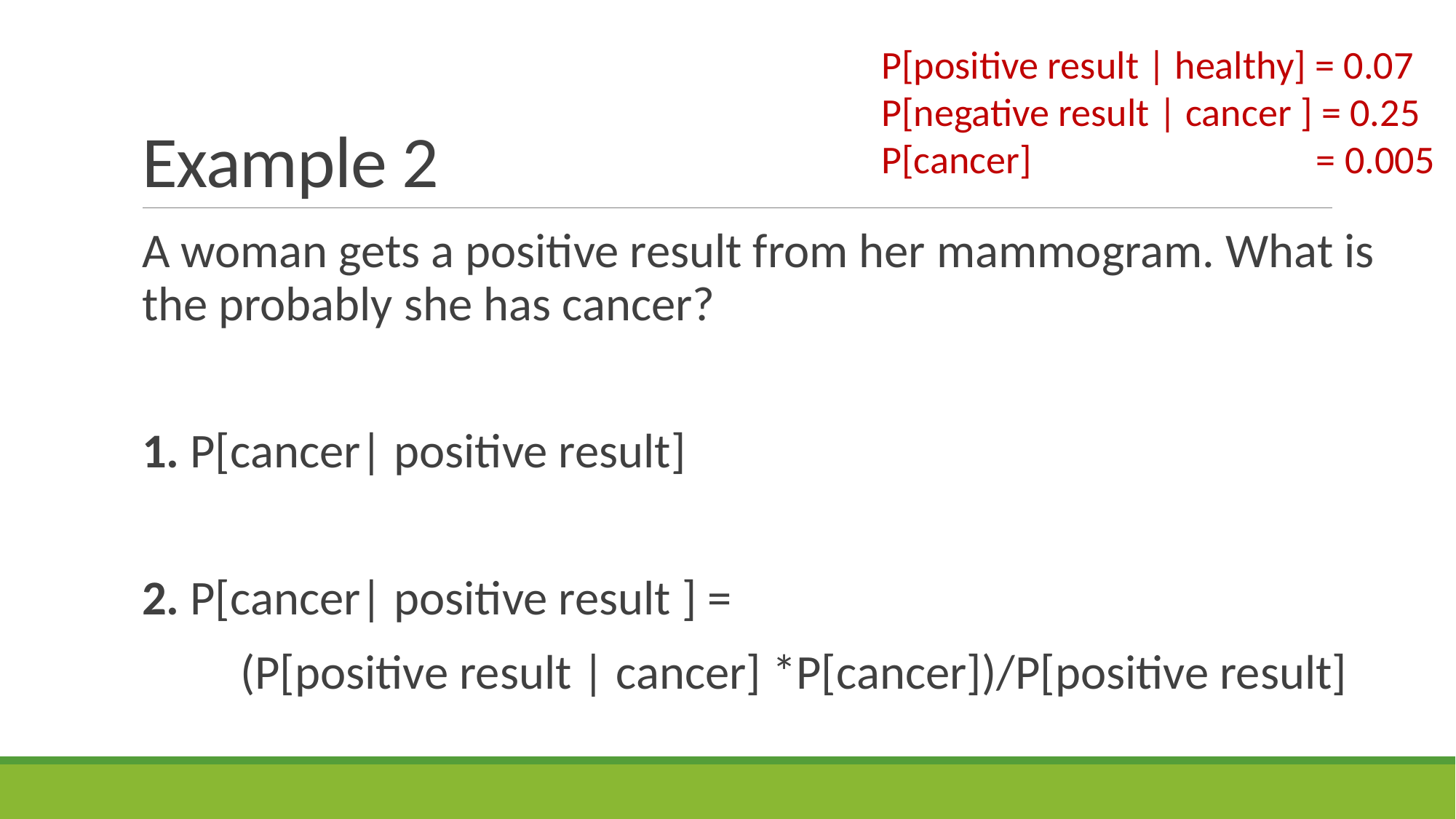

# Example 2
P[positive result | healthy] = 0.07
P[negative result | cancer ] = 0.25
P[cancer]                                = 0.005

A woman gets a positive result from her mammogram. What is the probably she has cancer?

1. P[cancer| positive result]

2. P[cancer| positive result ] =
         (P[positive result | cancer] *P[cancer])/P[positive result]